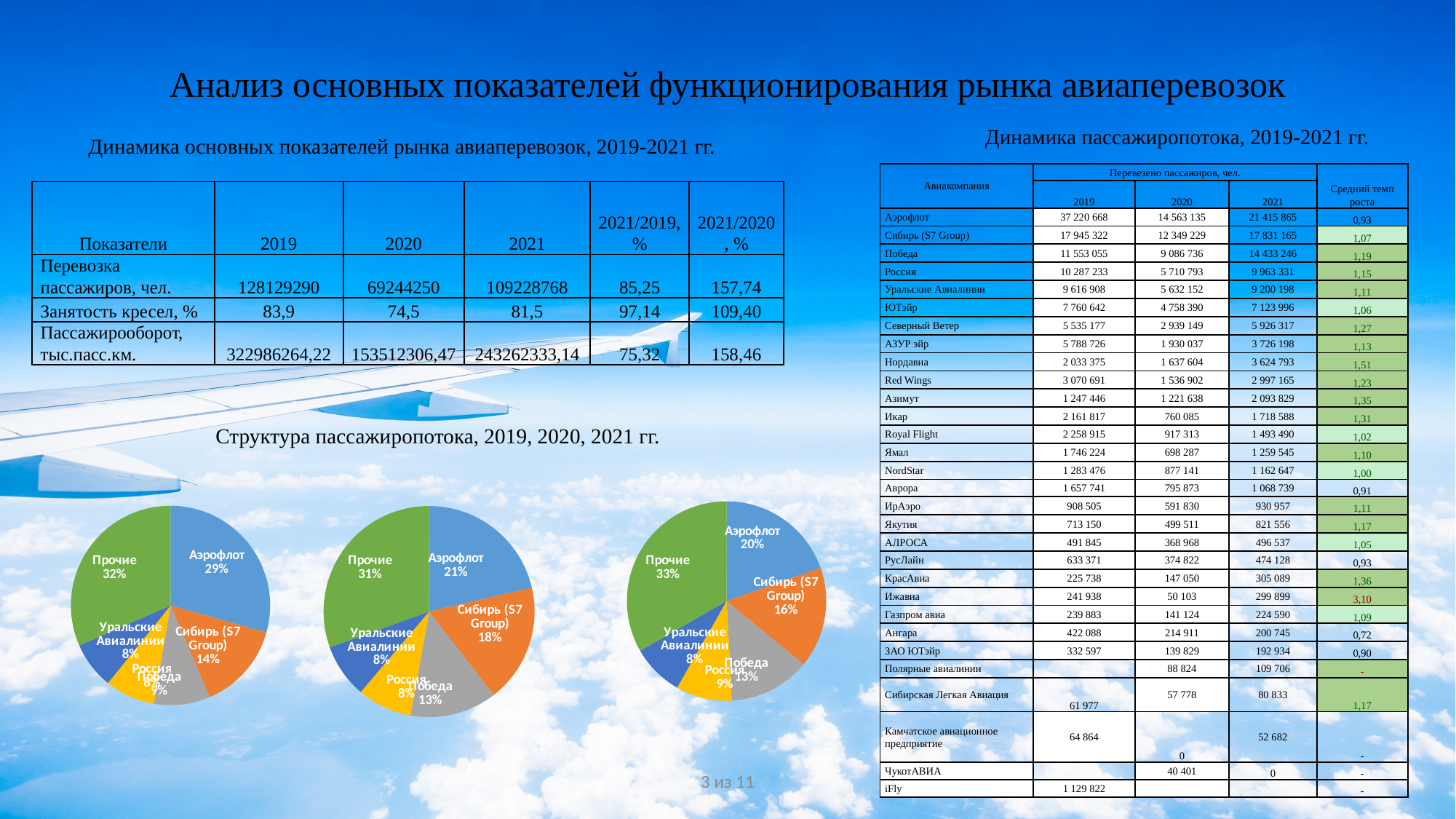

# Анализ основных показателей функционирования рынка авиаперевозок
Динамика пассажиропотока, 2019-2021 гг.
Динамика основных показателей рынка авиаперевозок, 2019-2021 гг.
| Авиакомпания | Перевезено пассажиров, чел. |  |  | Средний темп роста |
| --- | --- | --- | --- | --- |
|  | 2019 | 2020 | 2021 |  |
| Аэрофлот | 37 220 668 | 14 563 135 | 21 415 865 | 0,93 |
| Сибирь (S7 Group) | 17 945 322 | 12 349 229 | 17 831 165 | 1,07 |
| Победа | 11 553 055 | 9 086 736 | 14 433 246 | 1,19 |
| Россия | 10 287 233 | 5 710 793 | 9 963 331 | 1,15 |
| Уральские Авиалинии | 9 616 908 | 5 632 152 | 9 200 198 | 1,11 |
| ЮТэйр | 7 760 642 | 4 758 390 | 7 123 996 | 1,06 |
| Северный Ветер | 5 535 177 | 2 939 149 | 5 926 317 | 1,27 |
| АЗУР эйр | 5 788 726 | 1 930 037 | 3 726 198 | 1,13 |
| Нордавиа | 2 033 375 | 1 637 604 | 3 624 793 | 1,51 |
| Red Wings | 3 070 691 | 1 536 902 | 2 997 165 | 1,23 |
| Азимут | 1 247 446 | 1 221 638 | 2 093 829 | 1,35 |
| Икар | 2 161 817 | 760 085 | 1 718 588 | 1,31 |
| Royal Flight | 2 258 915 | 917 313 | 1 493 490 | 1,02 |
| Ямал | 1 746 224 | 698 287 | 1 259 545 | 1,10 |
| NordStar | 1 283 476 | 877 141 | 1 162 647 | 1,00 |
| Аврора | 1 657 741 | 795 873 | 1 068 739 | 0,91 |
| ИрАэро | 908 505 | 591 830 | 930 957 | 1,11 |
| Якутия | 713 150 | 499 511 | 821 556 | 1,17 |
| АЛРОСА | 491 845 | 368 968 | 496 537 | 1,05 |
| РусЛайн | 633 371 | 374 822 | 474 128 | 0,93 |
| КрасАвиа | 225 738 | 147 050 | 305 089 | 1,36 |
| Ижавиа | 241 938 | 50 103 | 299 899 | 3,10 |
| Газпром авиа | 239 883 | 141 124 | 224 590 | 1,09 |
| Ангара | 422 088 | 214 911 | 200 745 | 0,72 |
| ЗАО ЮТэйр | 332 597 | 139 829 | 192 934 | 0,90 |
| Полярные авиалинии |  | 88 824 | 109 706 | - |
| Сибирская Легкая Авиация | 61 977 | 57 778 | 80 833 | 1,17 |
| Камчатское авиационное предприятие | 64 864 | 0 | 52 682 | - |
| ЧукотАВИА |  | 40 401 | 0 | - |
| iFly | 1 129 822 |  |  | - |
| Показатели | 2019 | 2020 | 2021 | 2021/2019, % | 2021/2020, % |
| --- | --- | --- | --- | --- | --- |
| Перевозка пассажиров, чел. | 128129290 | 69244250 | 109228768 | 85,25 | 157,74 |
| Занятость кресел, % | 83,9 | 74,5 | 81,5 | 97,14 | 109,40 |
| Пассажирооборот, тыс.пасс.км. | 322986264,22 | 153512306,47 | 243262333,14 | 75,32 | 158,46 |
Структура пассажиропотока, 2019, 2020, 2021 гг.

### Chart

| Category |  |
|---|---|
| Аэрофлот | 37220668.0 |
| Сибирь (S7 Group) | 17945322.0 |
| Победа | 11553055.0 |
| Россия | 10287233.0 |
| Уральские Авиалинии | 9616908.0 |
| Прочие | 40010008.0 |

### Chart

| Category |  |
|---|---|
| Аэрофлот | 14563135.0 |
| Сибирь (S7 Group) | 12349229.0 |
| Победа | 9086736.0 |
| Россия | 5710793.0 |
| Уральские Авиалинии | 5632152.0 |
| Прочие | 20787570.0 |

### Chart

| Category |  |
|---|---|
| Аэрофлот | 21415865.0 |
| Сибирь (S7 Group) | 17831165.0 |
| Победа | 14433246.0 |
| Россия | 9963331.0 |
| Уральские Авиалинии | 9200198.0 |
| Прочие | 36384963.0 |
3 из 11